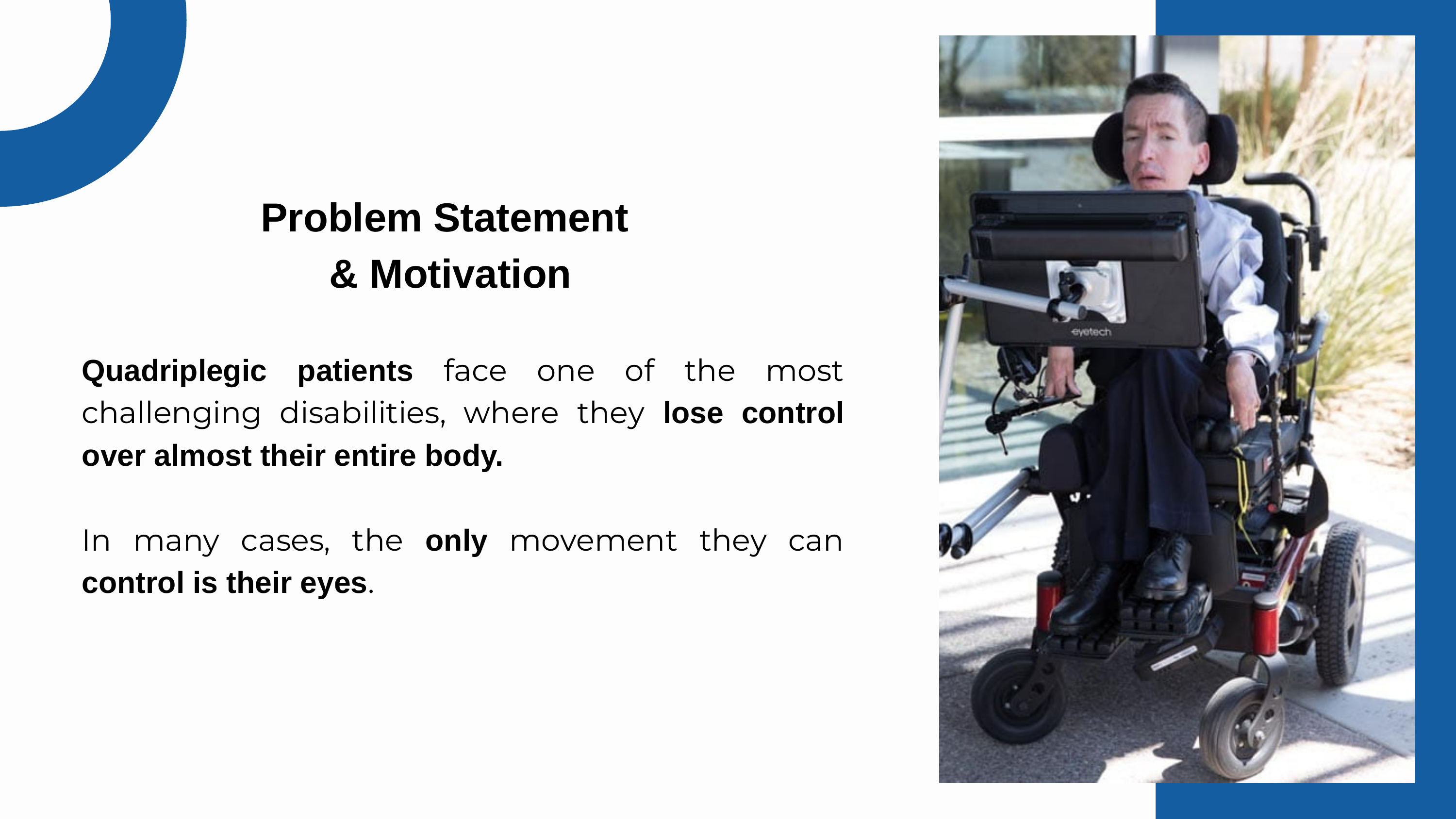

Problem Statement
& Motivation
Quadriplegic patients face one of the most challenging disabilities, where they lose control over almost their entire body.

In many cases, the only movement they can control is their eyes.